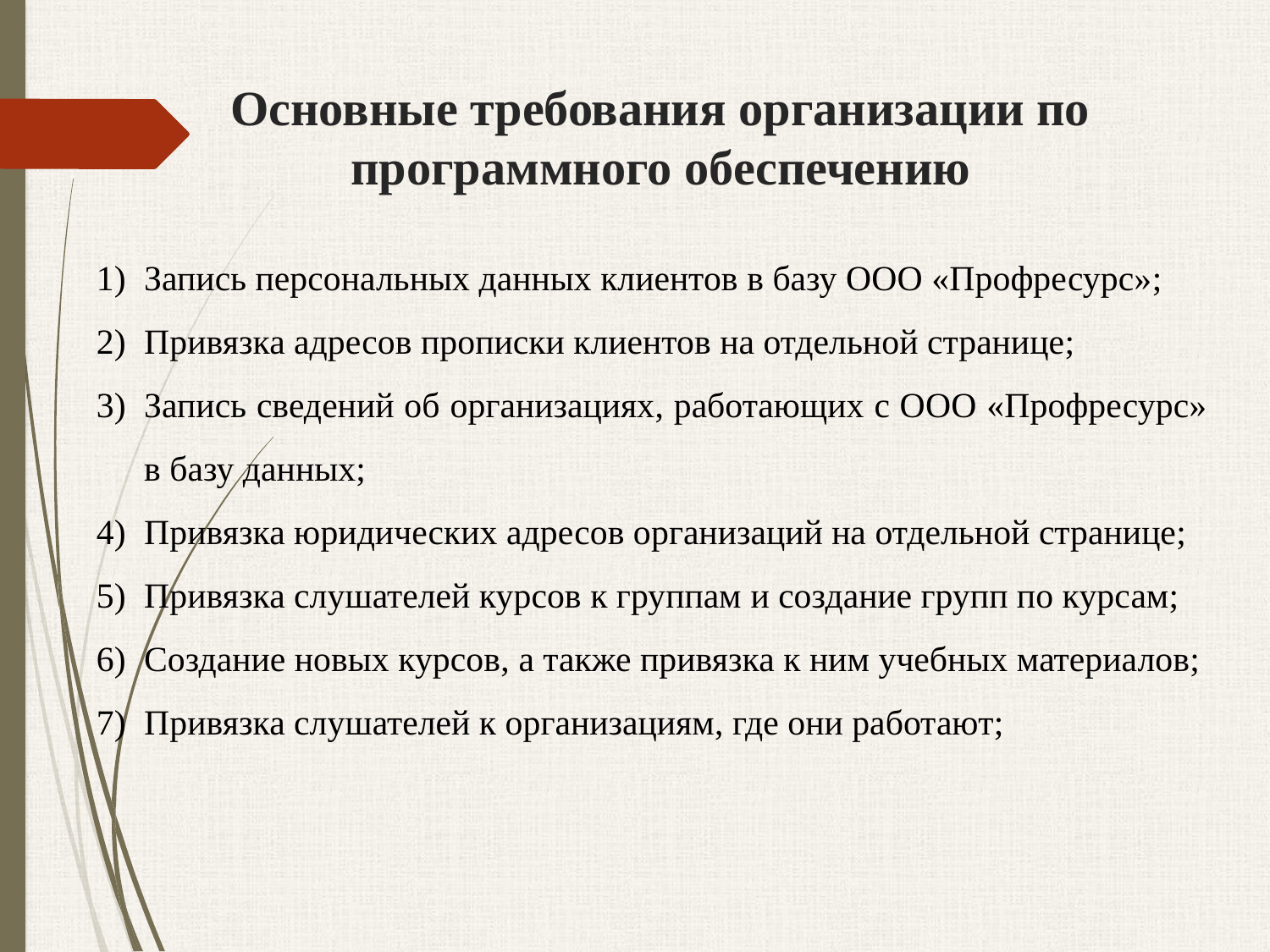

# Основные требования организации по программного обеспечению
Запись персональных данных клиентов в базу ООО «‎Профресурс»‎;
Привязка адресов прописки клиентов на отдельной странице;
Запись сведений об организациях, работающих с ООО «‎Профресурс»‎ в базу данных;
Привязка юридических адресов организаций на отдельной странице;
Привязка слушателей курсов к группам и создание групп по курсам;
Создание новых курсов, а также привязка к ним учебных материалов;
Привязка слушателей к организациям, где они работают;